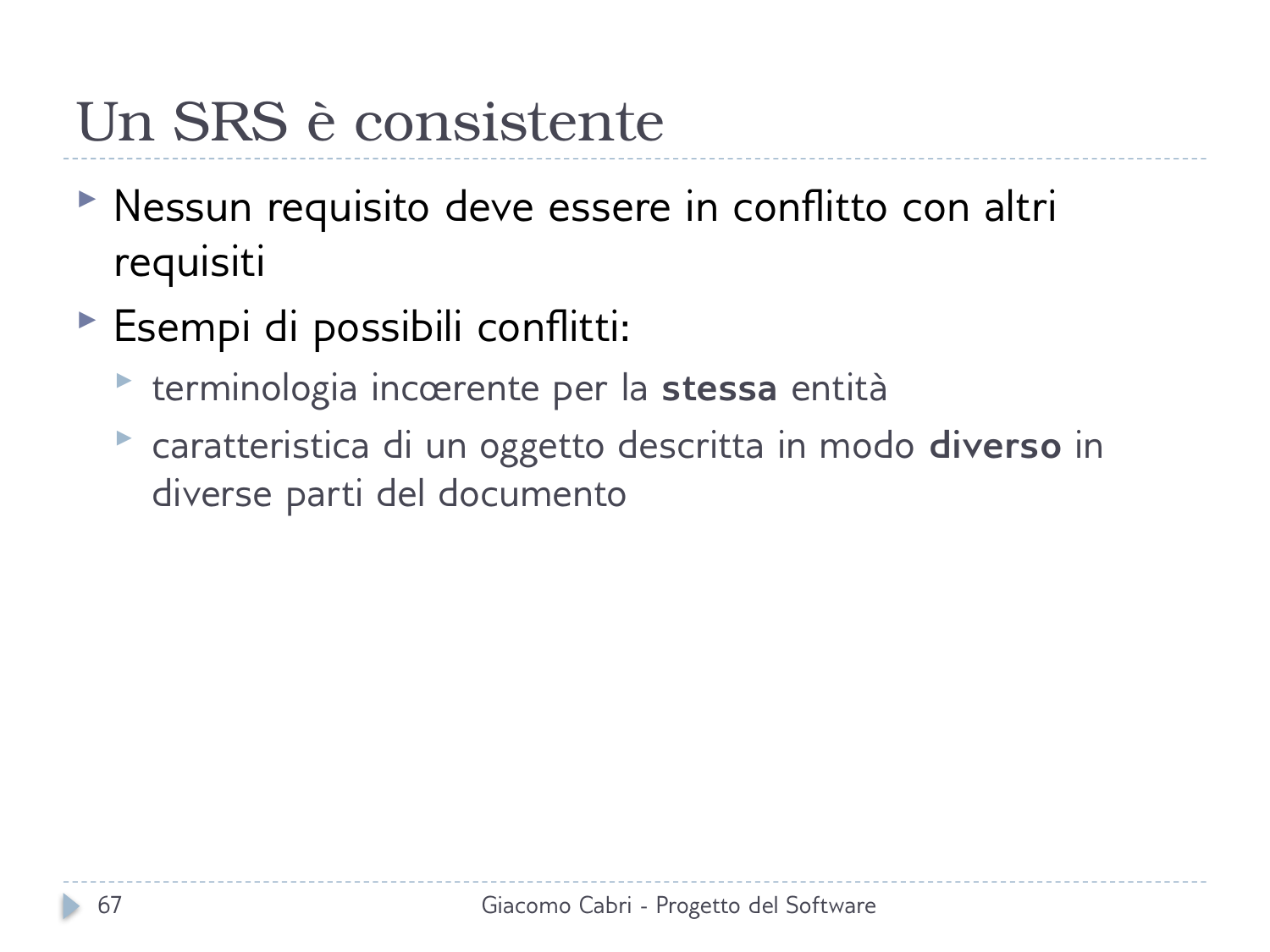

# Un SRS è consistente
Nessun requisito deve essere in conflitto con altri requisiti
Esempi di possibili conflitti:
terminologia incoerente per la stessa entità
caratteristica di un oggetto descritta in modo diverso in diverse parti del documento
67
Giacomo Cabri - Progetto del Software